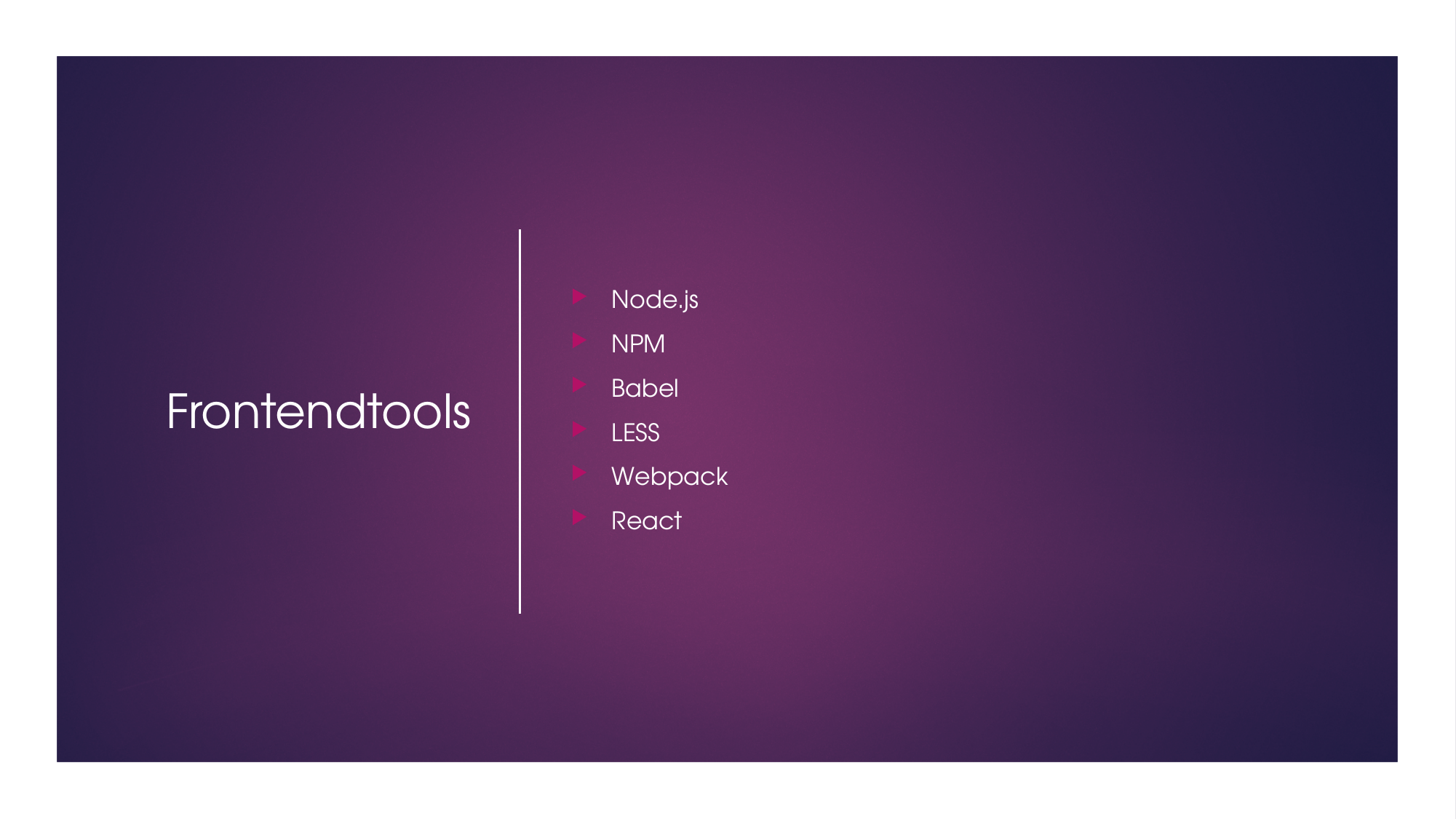

# Frontendtools
Node.js
NPM
Babel
LESS
Webpack
React